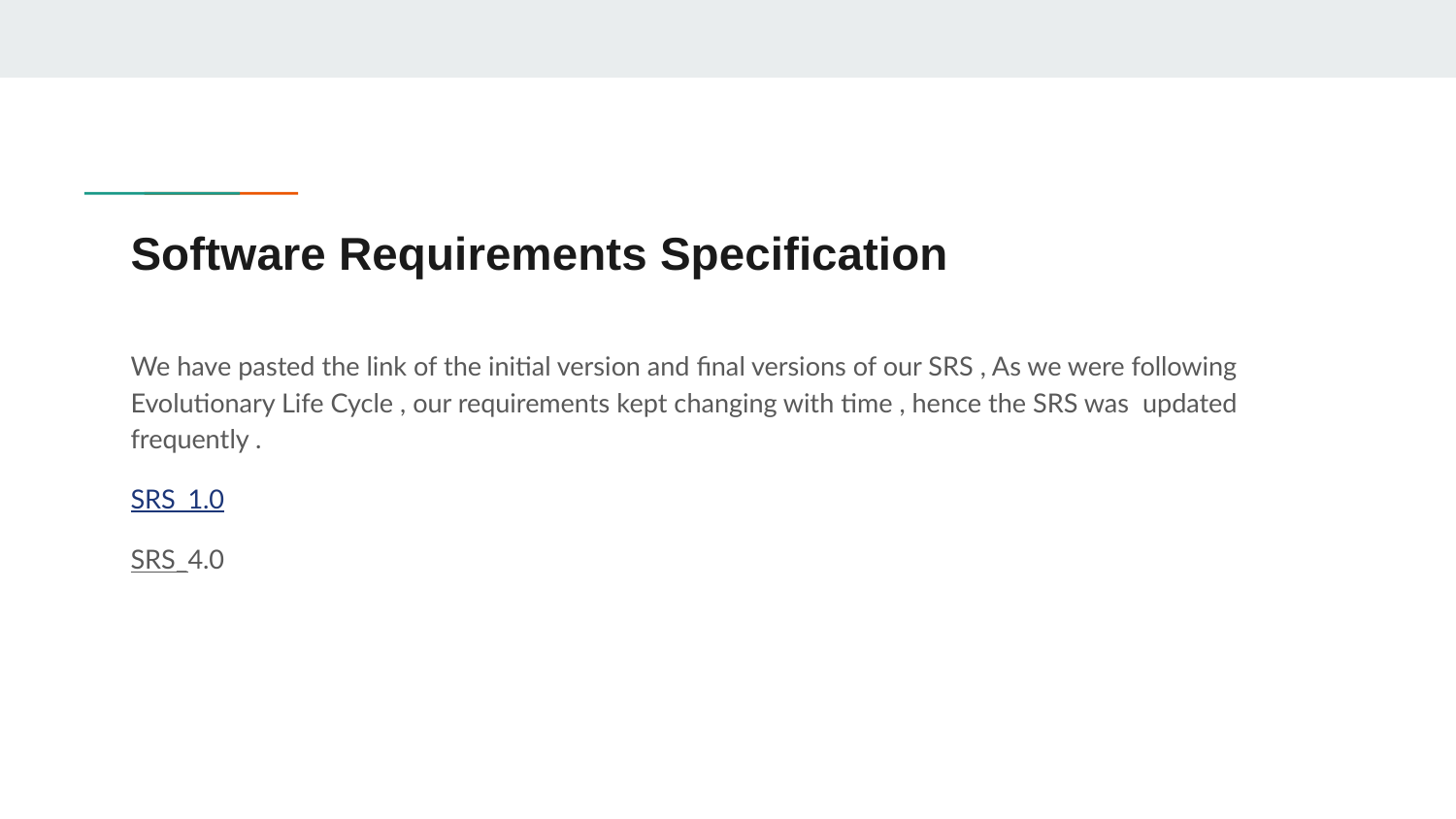

# Software Requirements Specification
We have pasted the link of the initial version and final versions of our SRS , As we were following Evolutionary Life Cycle , our requirements kept changing with time , hence the SRS was  updated frequently .
SRS_1.0
SRS_4.0